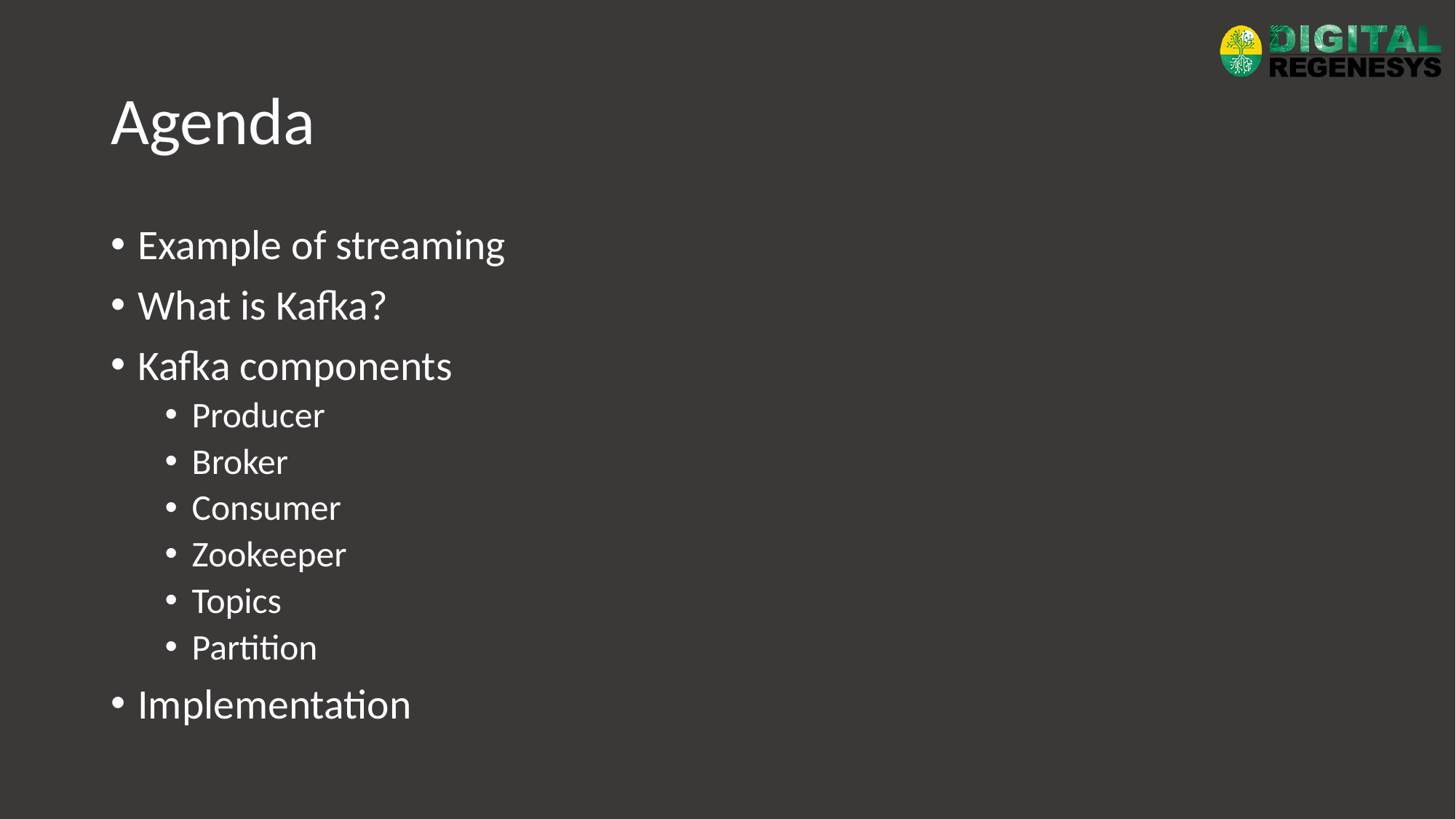

# Agenda
Example of streaming
What is Kafka?
Kafka components
Producer
Broker
Consumer
Zookeeper
Topics
Partition
Implementation